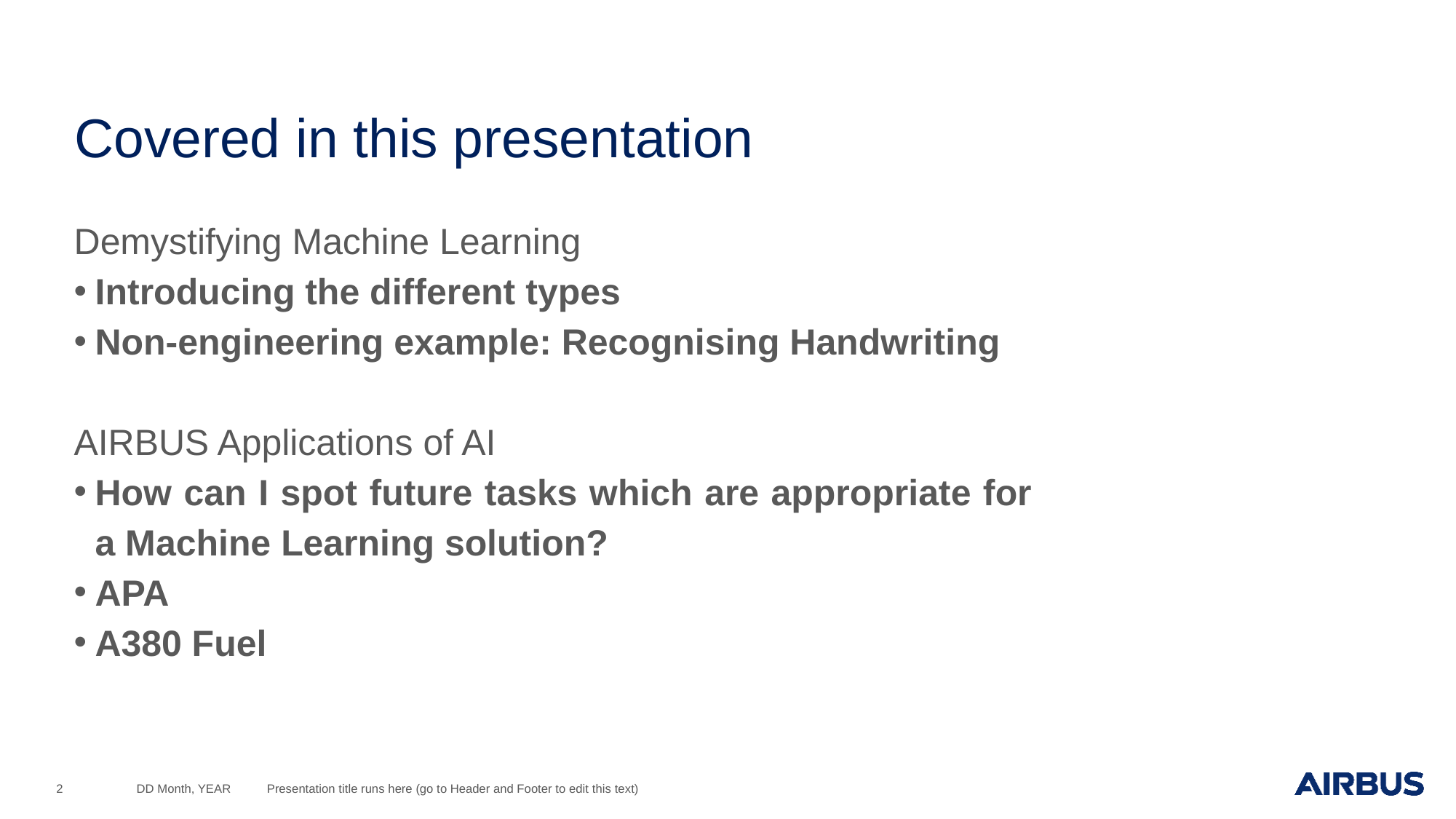

Covered in this presentation
Demystifying Machine Learning
Introducing the different types
Non-engineering example: Recognising Handwriting

AIRBUS Applications of AI
How can I spot future tasks which are appropriate for a Machine Learning solution?
APA
A380 Fuel

2
DD Month, YEAR
Presentation title runs here (go to Header and Footer to edit this text)